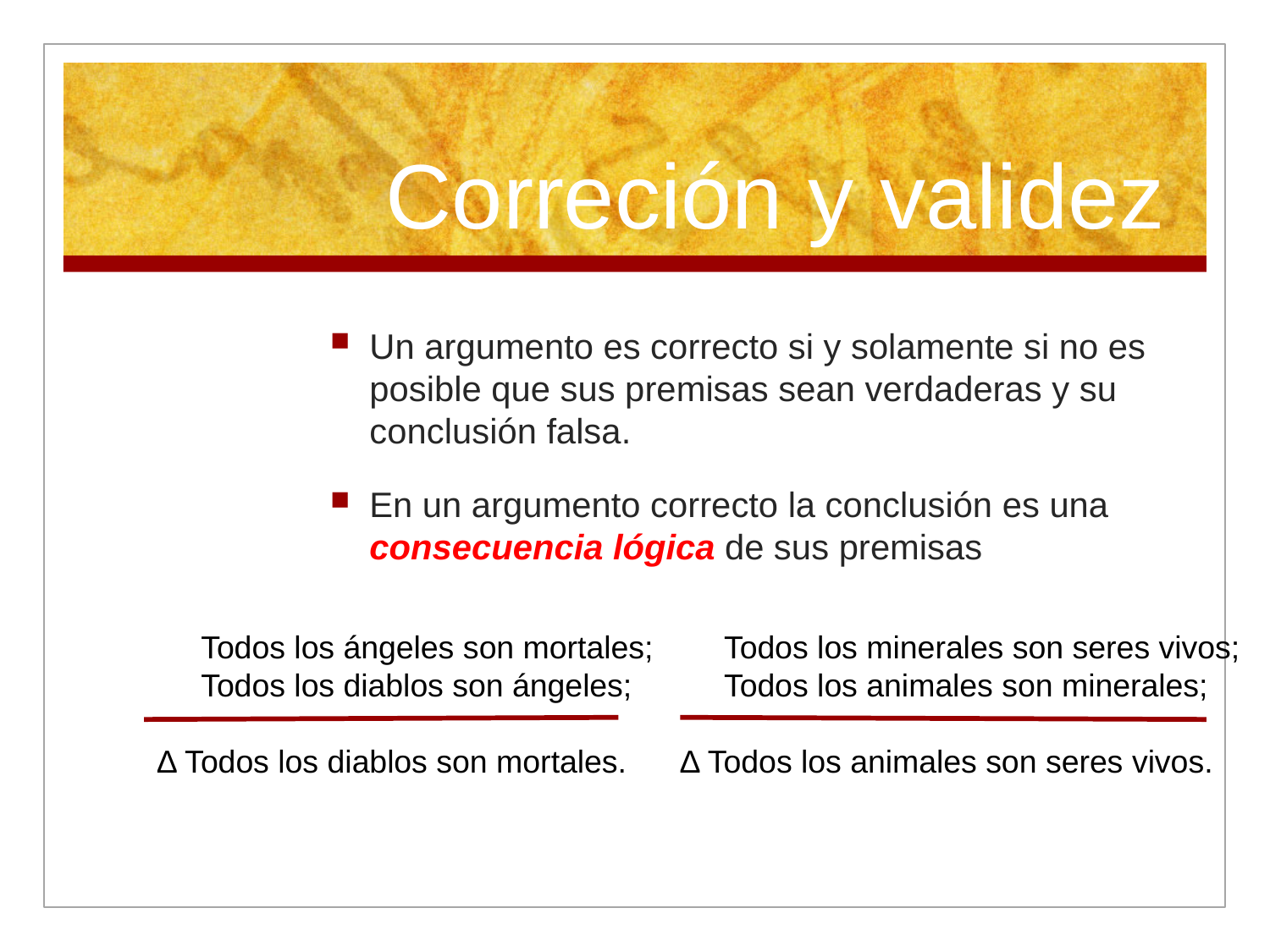

# Correción y validez
Un argumento es correcto si y solamente si no es posible que sus premisas sean verdaderas y su conclusión falsa.
En un argumento correcto la conclusión es una consecuencia lógica de sus premisas

     Todos los ángeles son mortales;
     Todos los diablos son ángeles;

Δ Todos los diablos son mortales.
     Todos los minerales son seres vivos;
     Todos los animales son minerales;

Δ Todos los animales son seres vivos.